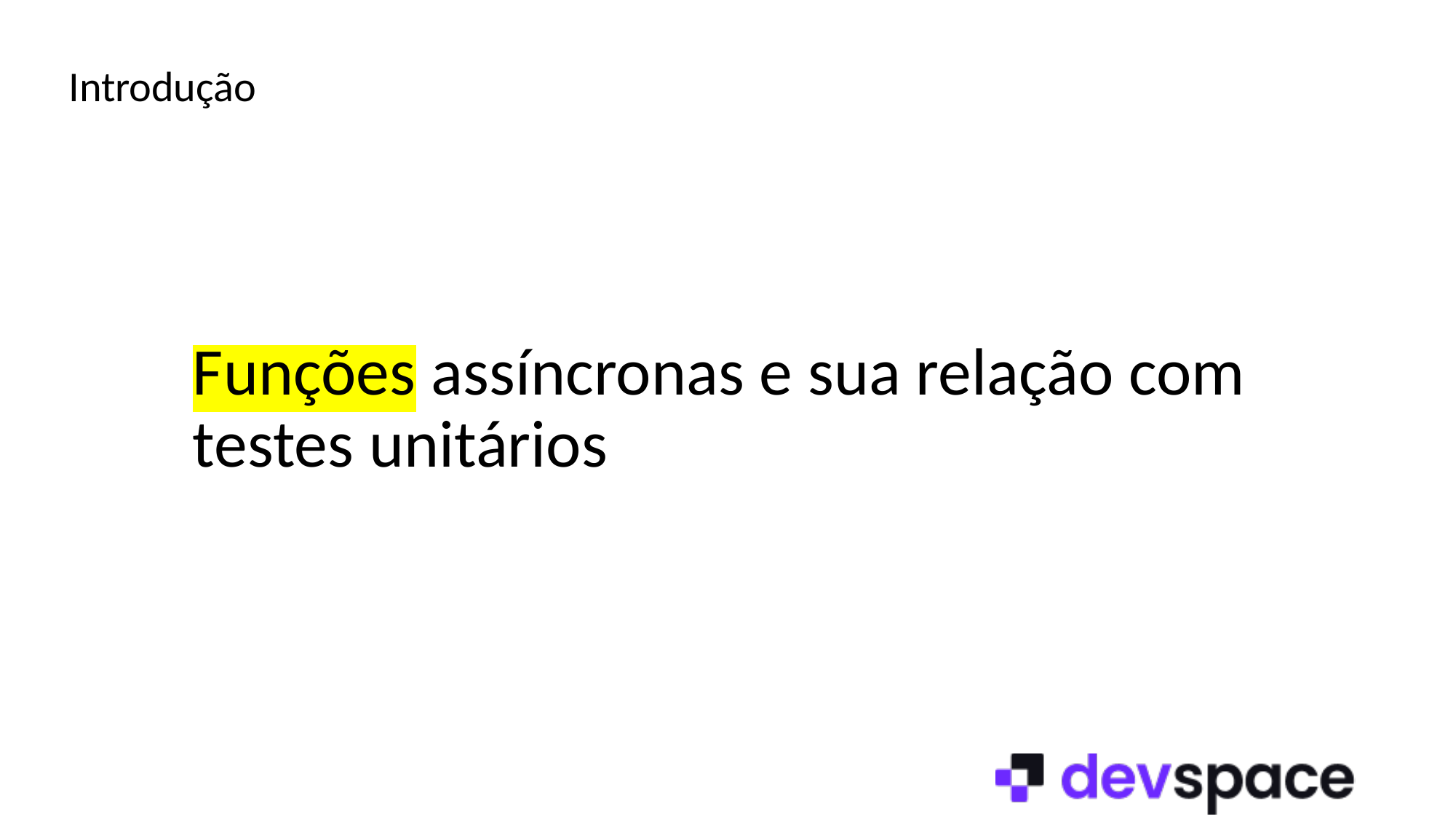

Introdução
Funções assíncronas e sua relação com testes unitários